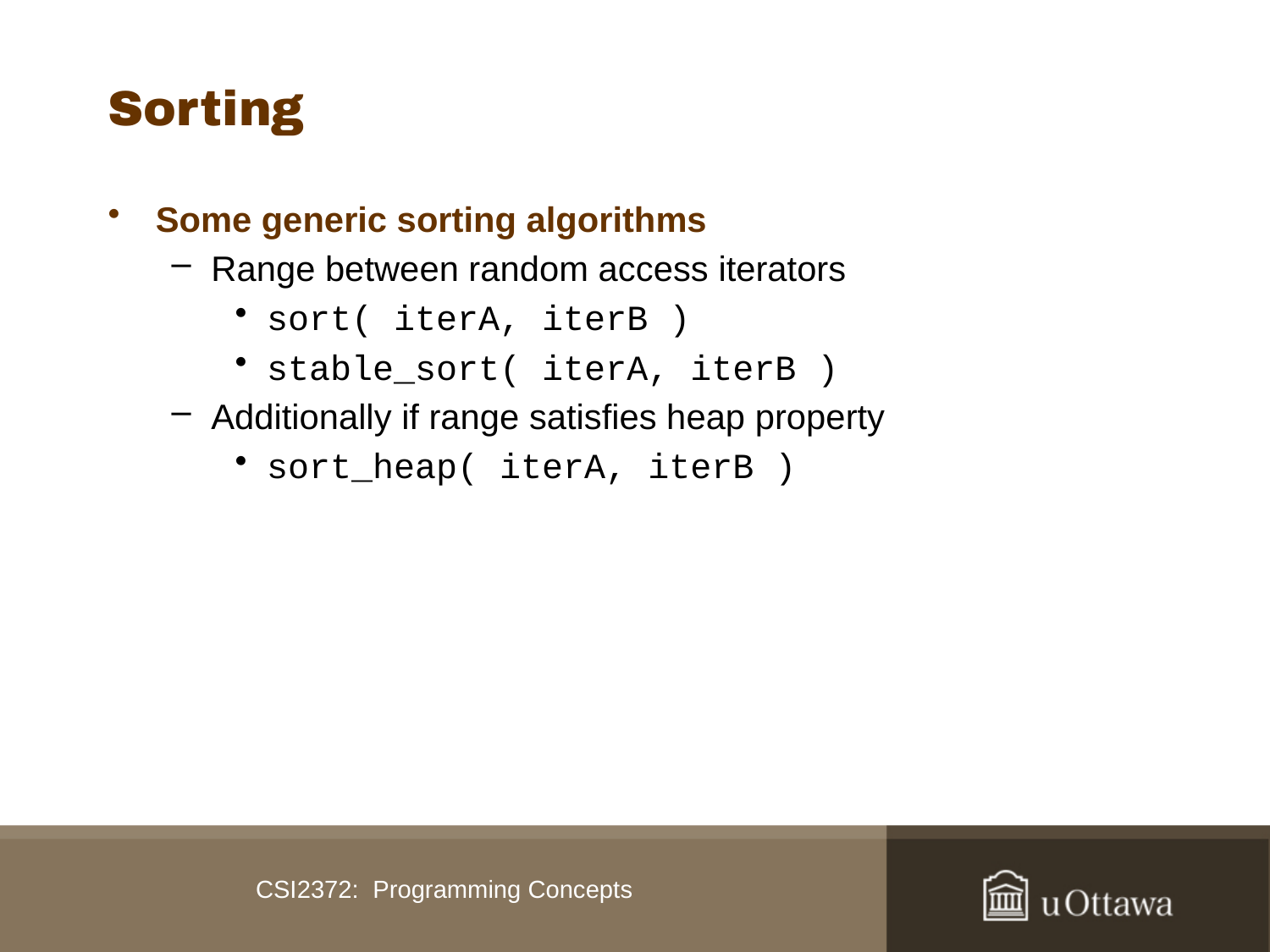

# Sorting
Some generic sorting algorithms
Range between random access iterators
sort( iterA, iterB )
stable_sort( iterA, iterB )
Additionally if range satisfies heap property
sort_heap( iterA, iterB )
CSI2372:  Programming Concepts